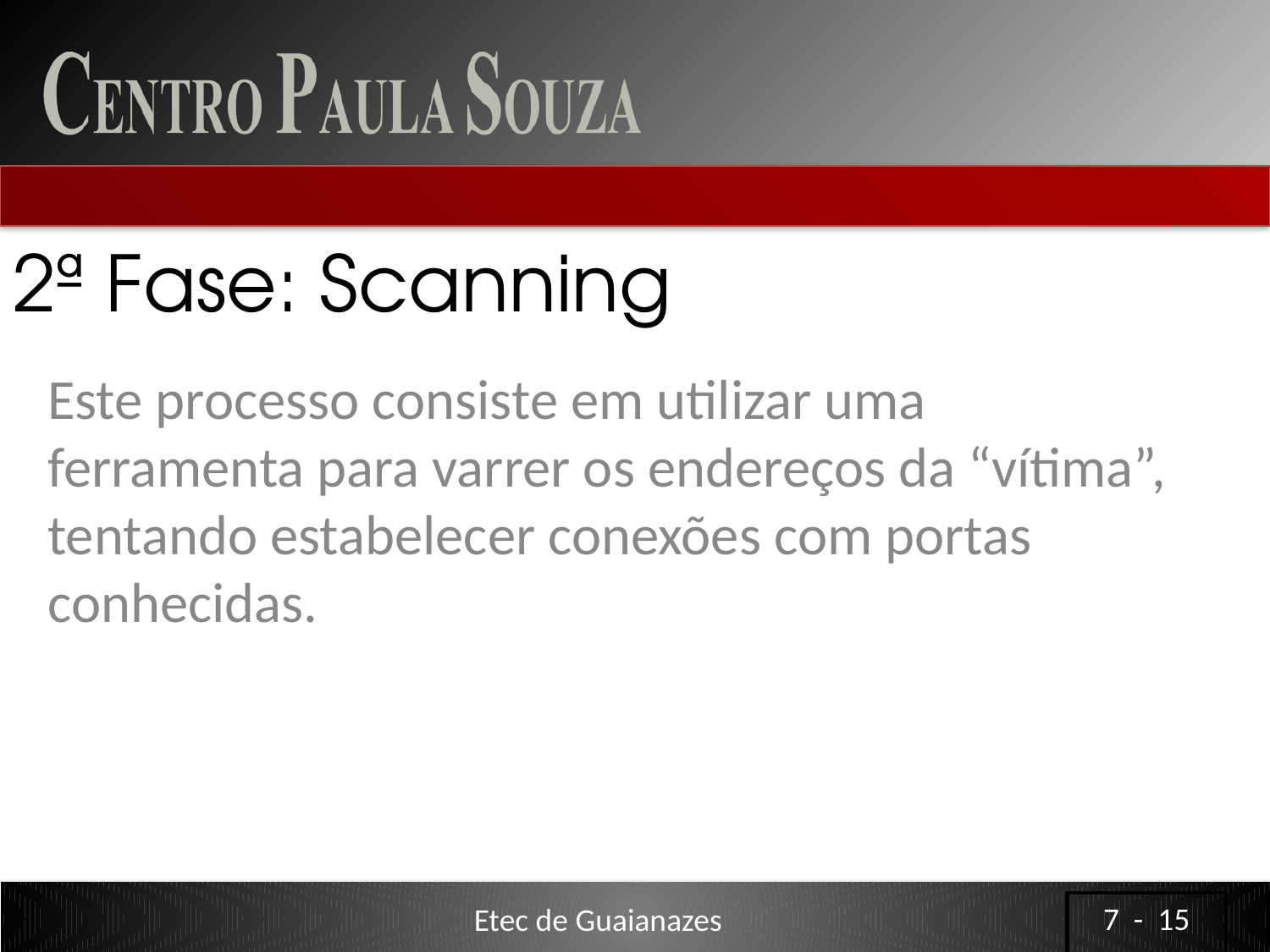

# 2ª Fase: Scanning
Este processo consiste em utilizar uma ferramenta para varrer os endereços da “vítima”, tentando estabelecer conexões com portas conhecidas.